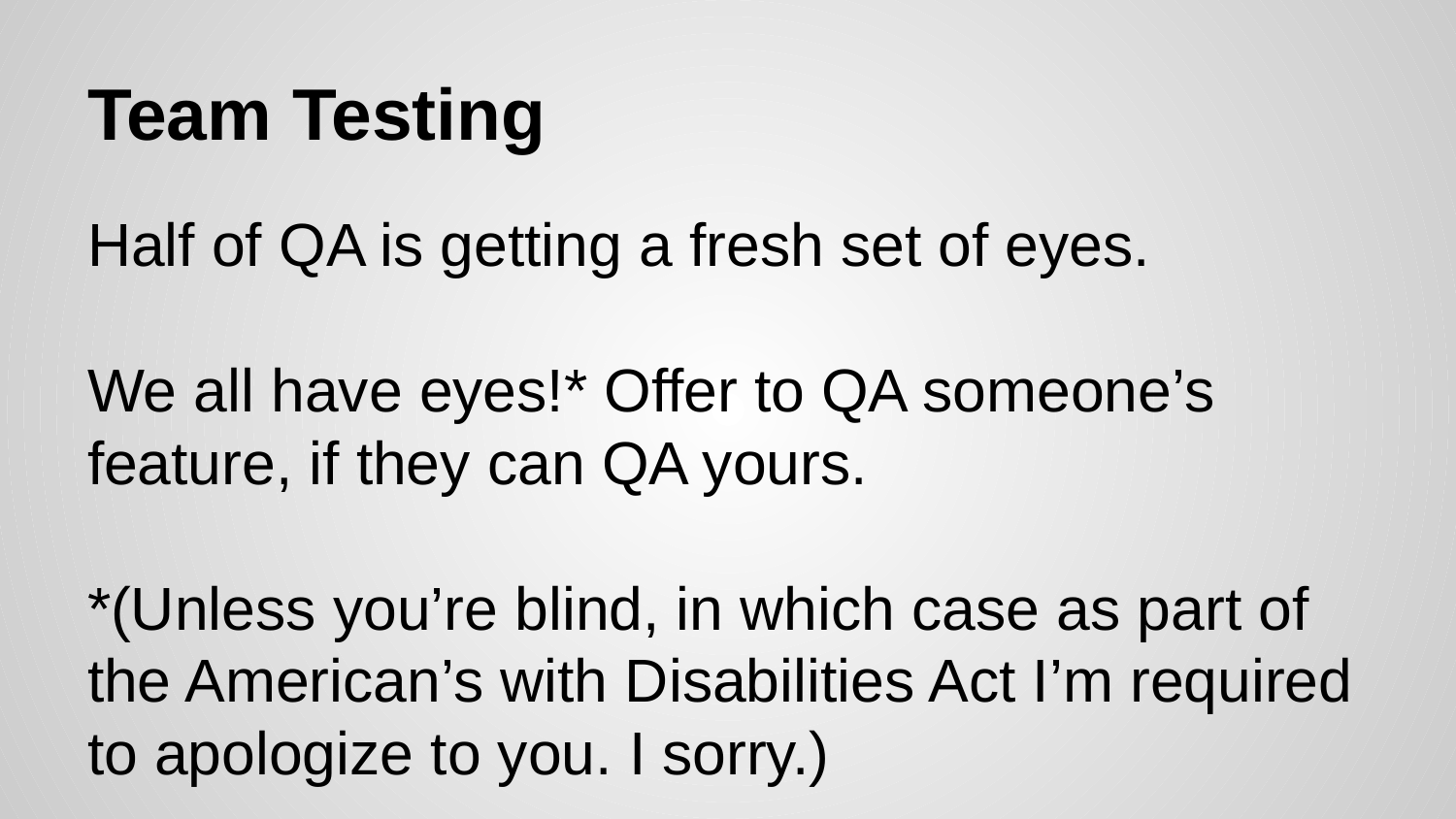

# Team Testing
Half of QA is getting a fresh set of eyes.

We all have eyes!* Offer to QA someone’s feature, if they can QA yours.

*(Unless you’re blind, in which case as part of the American’s with Disabilities Act I’m required to apologize to you. I sorry.)